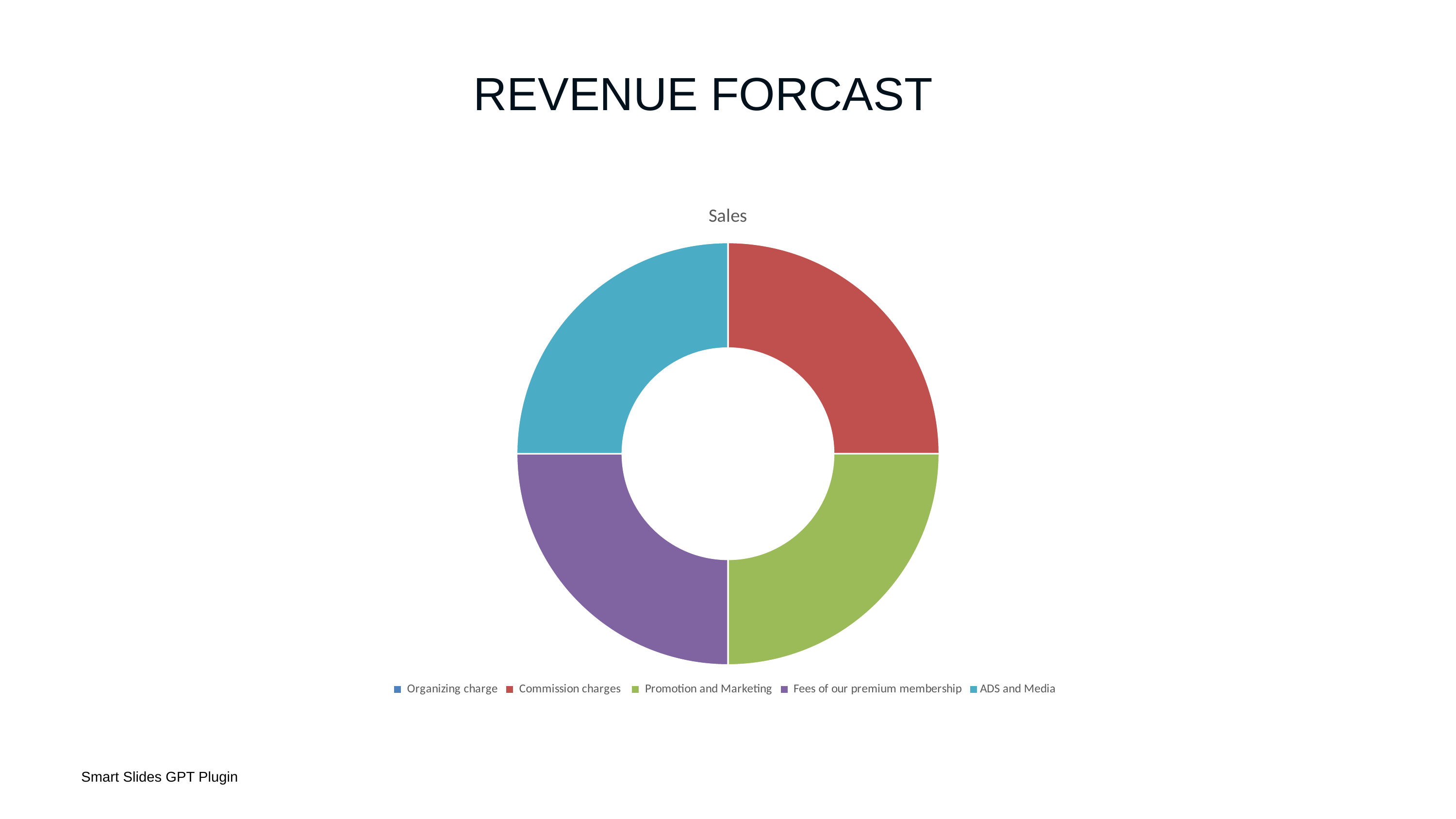

# REVENUE FORCAST

### Chart:

| Category | Sales |
|---|---|
|  Organizing charge | 0.0 |
|  Commission charges  | 20.0 |
|  Promotion and Marketing | 20.0 |
|  Fees of our premium membership | 20.0 |
| ADS and Media   | 20.0 |